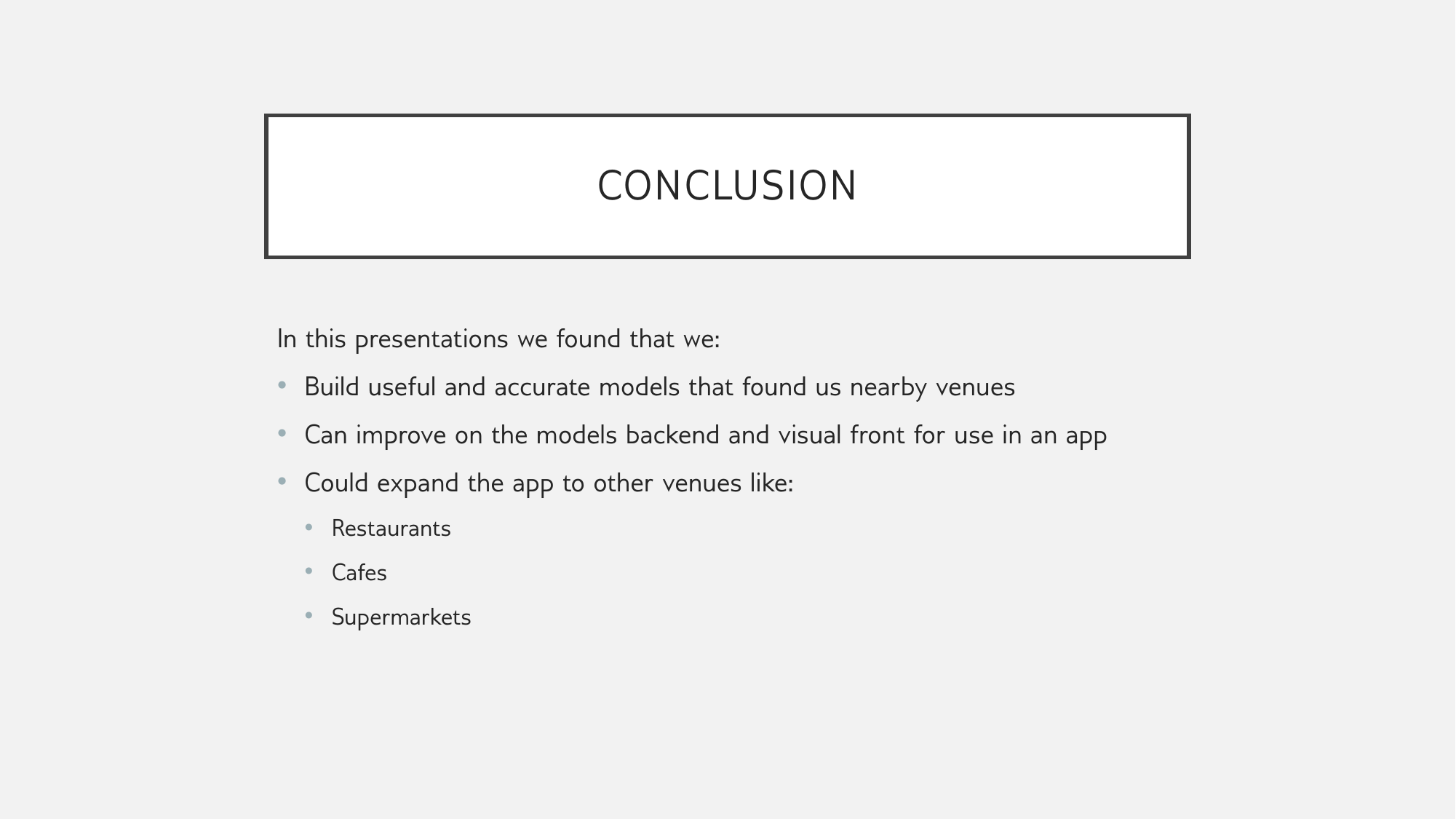

# Conclusion
In this presentations we found that we:
Build useful and accurate models that found us nearby venues
Can improve on the models backend and visual front for use in an app
Could expand the app to other venues like:
Restaurants
Cafes
Supermarkets